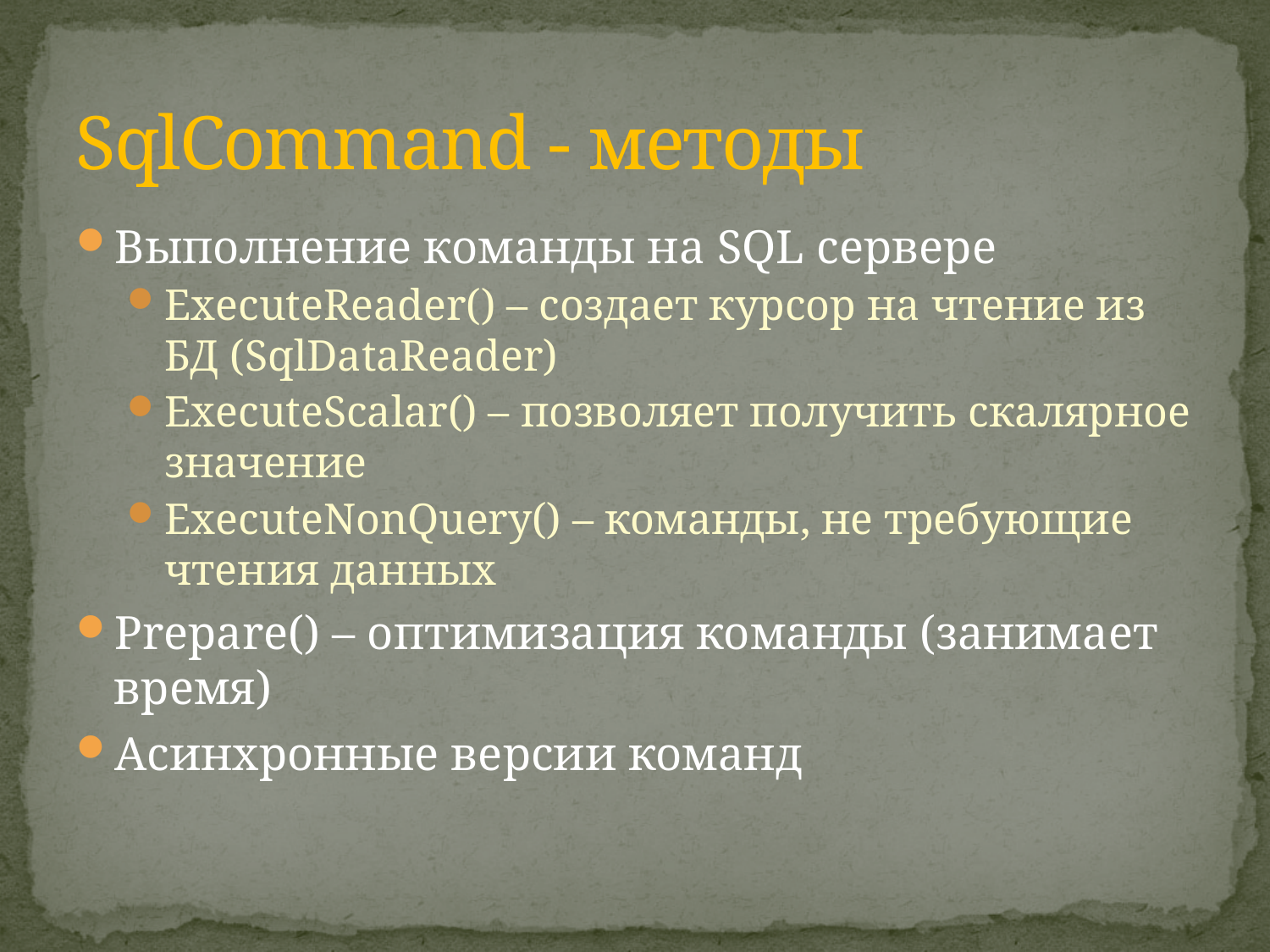

# SqlCommand - методы
Выполнение команды на SQL сервере
ExecuteReader() – создает курсор на чтение из БД (SqlDataReader)
ExecuteScalar() – позволяет получить скалярное значение
ExecuteNonQuery() – команды, не требующие чтения данных
Prepare() – оптимизация команды (занимает время)
Асинхронные версии команд